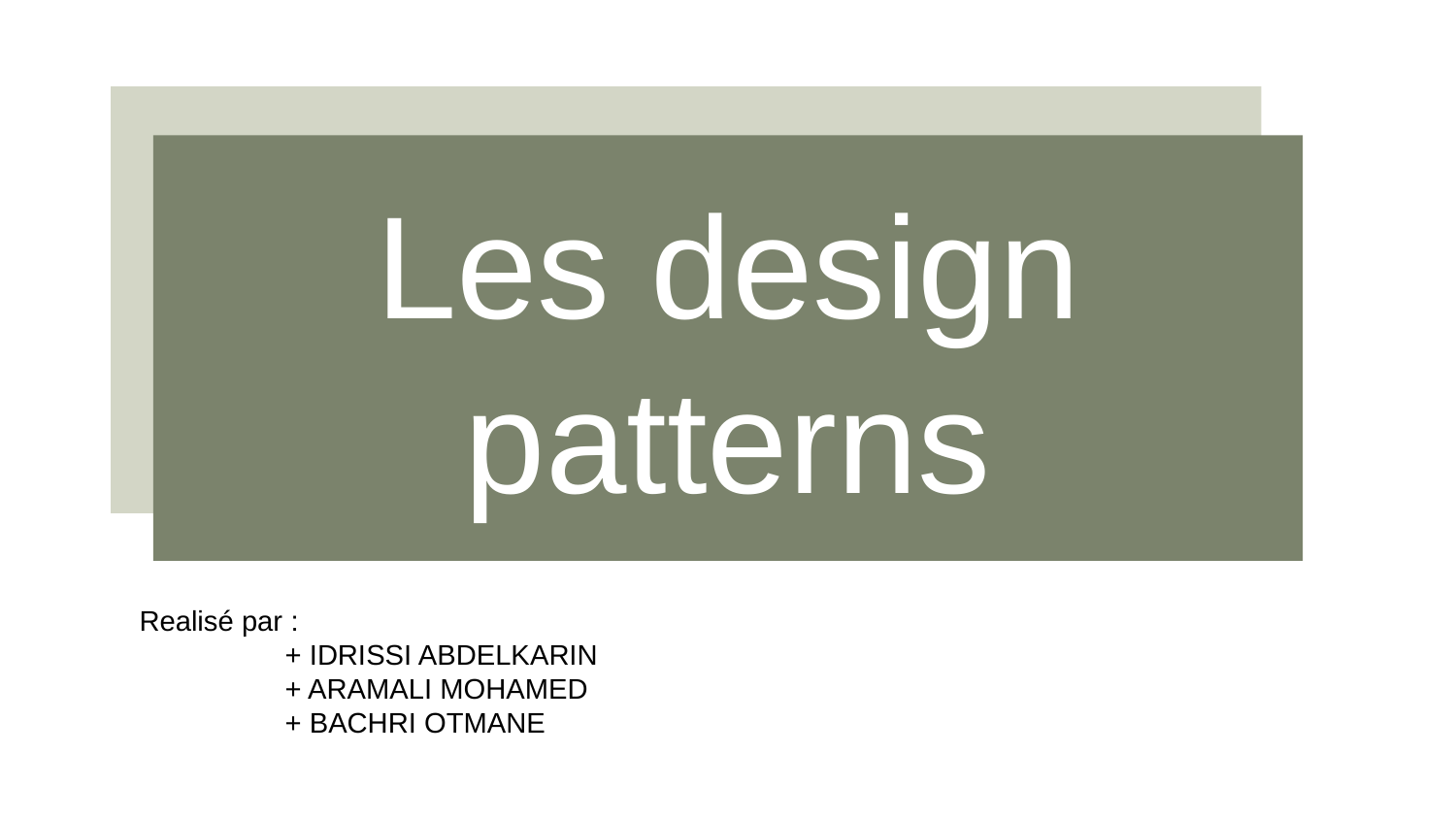

# Les design patterns
Realisé par :
	+ IDRISSI ABDELKARIN
	+ ARAMALI MOHAMED
	+ BACHRI OTMANE